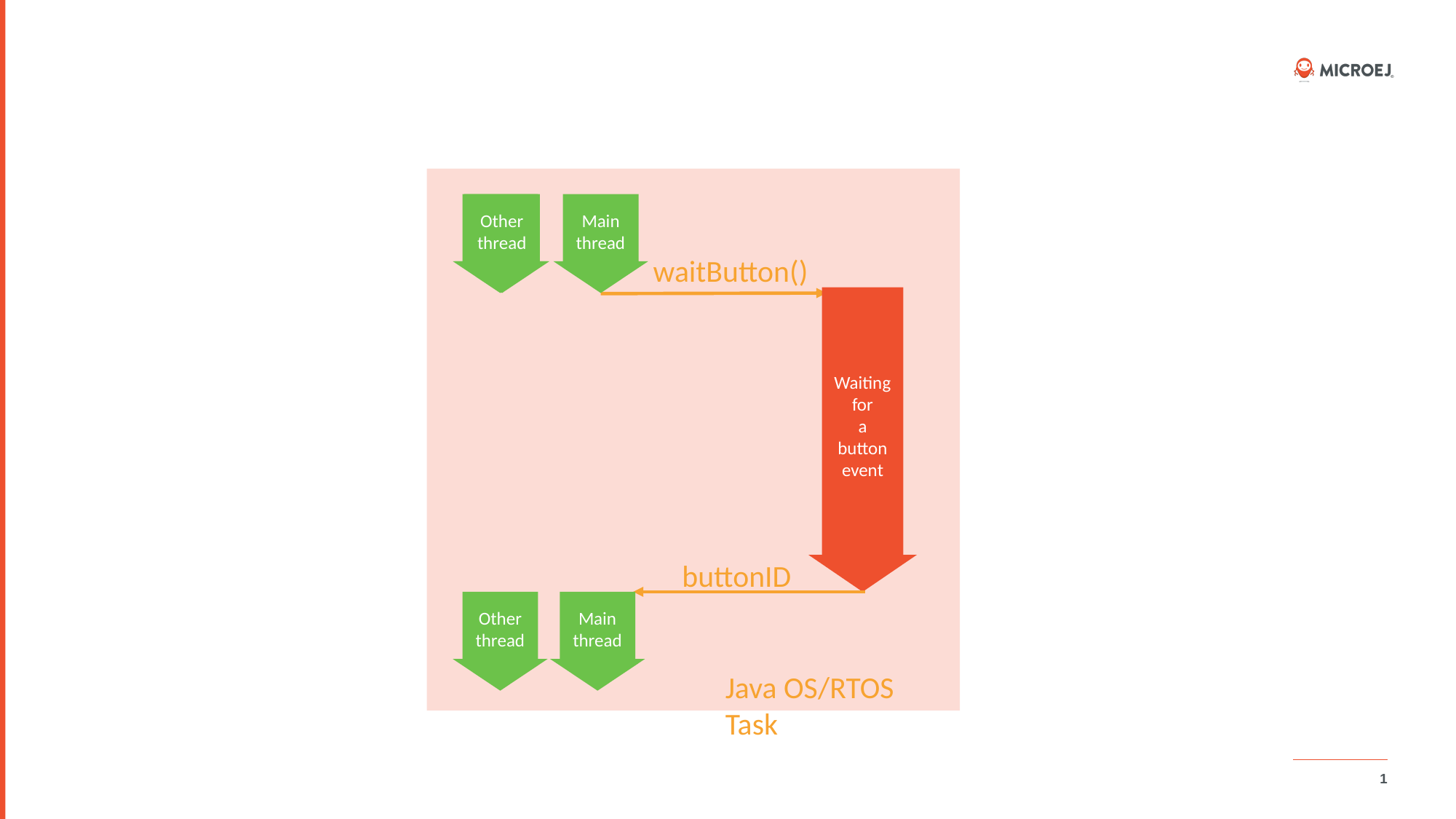

Timer
task
Other
thread
Main
thread
waitButton()
Waiting
for
a
button
event
buttonID
Other
thread
Main
thread
Java OS/RTOS Task